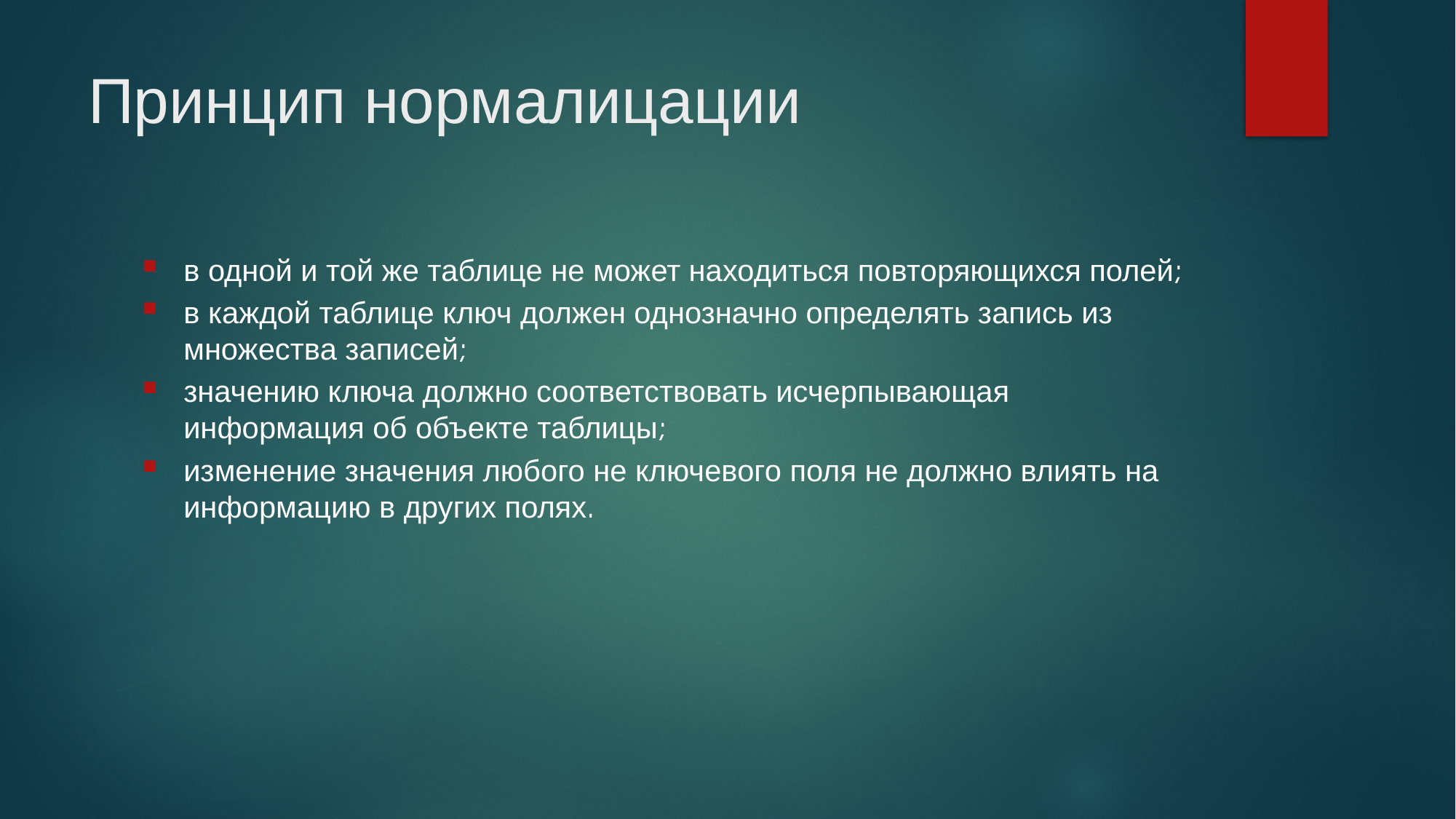

# Принцип нормалицации
в одной и той же таблице не может находиться повторяющихся полей;
в каждой таблице ключ должен однозначно определять запись из множества записей;
значению ключа должно соответствовать исчерпывающая информация об объекте таблицы;
изменение значения любого не ключевого поля не должно влиять на информацию в других полях.